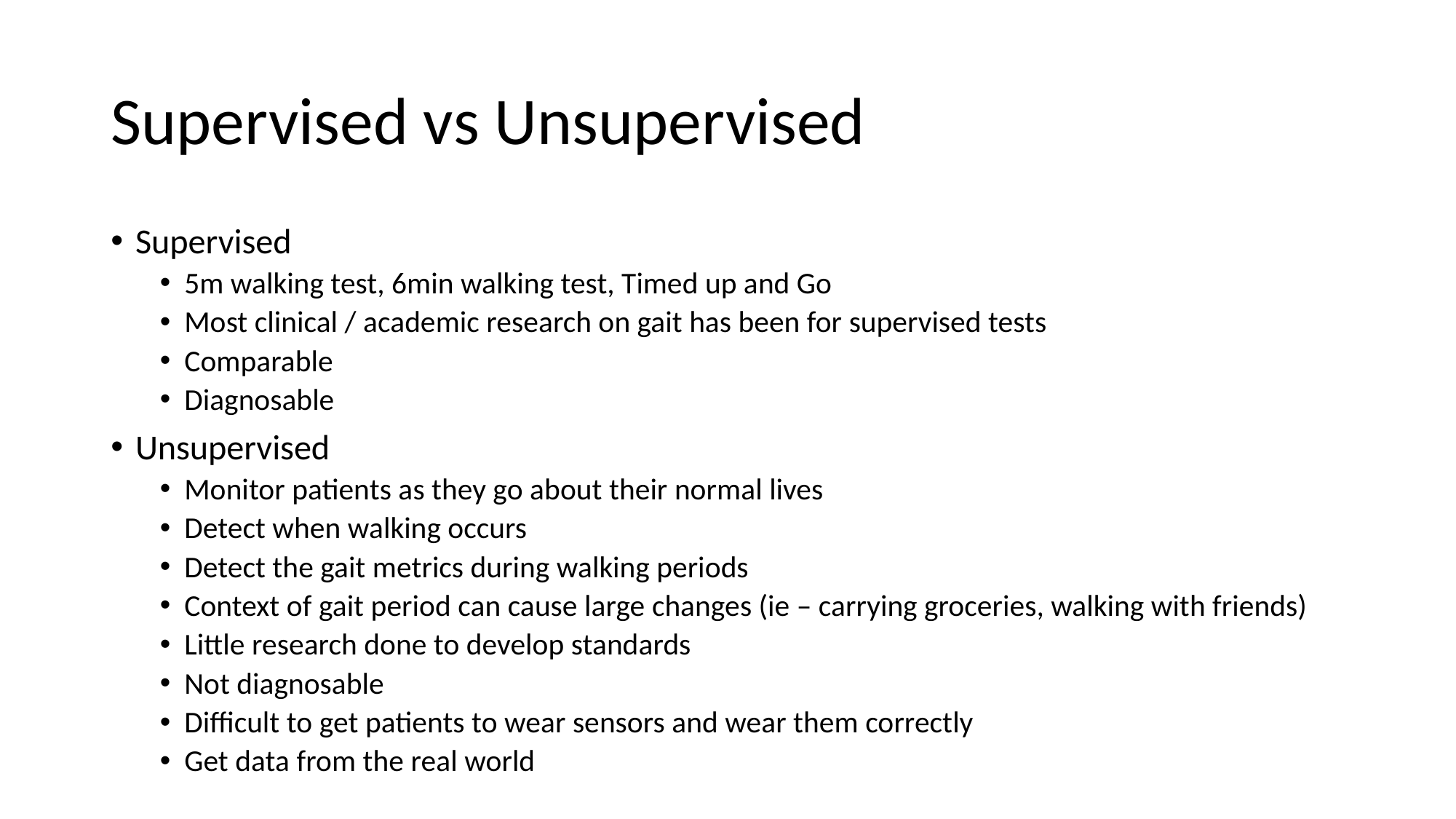

# Supervised vs Unsupervised
Supervised
5m walking test, 6min walking test, Timed up and Go
Most clinical / academic research on gait has been for supervised tests
Comparable
Diagnosable
Unsupervised
Monitor patients as they go about their normal lives
Detect when walking occurs
Detect the gait metrics during walking periods
Context of gait period can cause large changes (ie – carrying groceries, walking with friends)
Little research done to develop standards
Not diagnosable
Difficult to get patients to wear sensors and wear them correctly
Get data from the real world